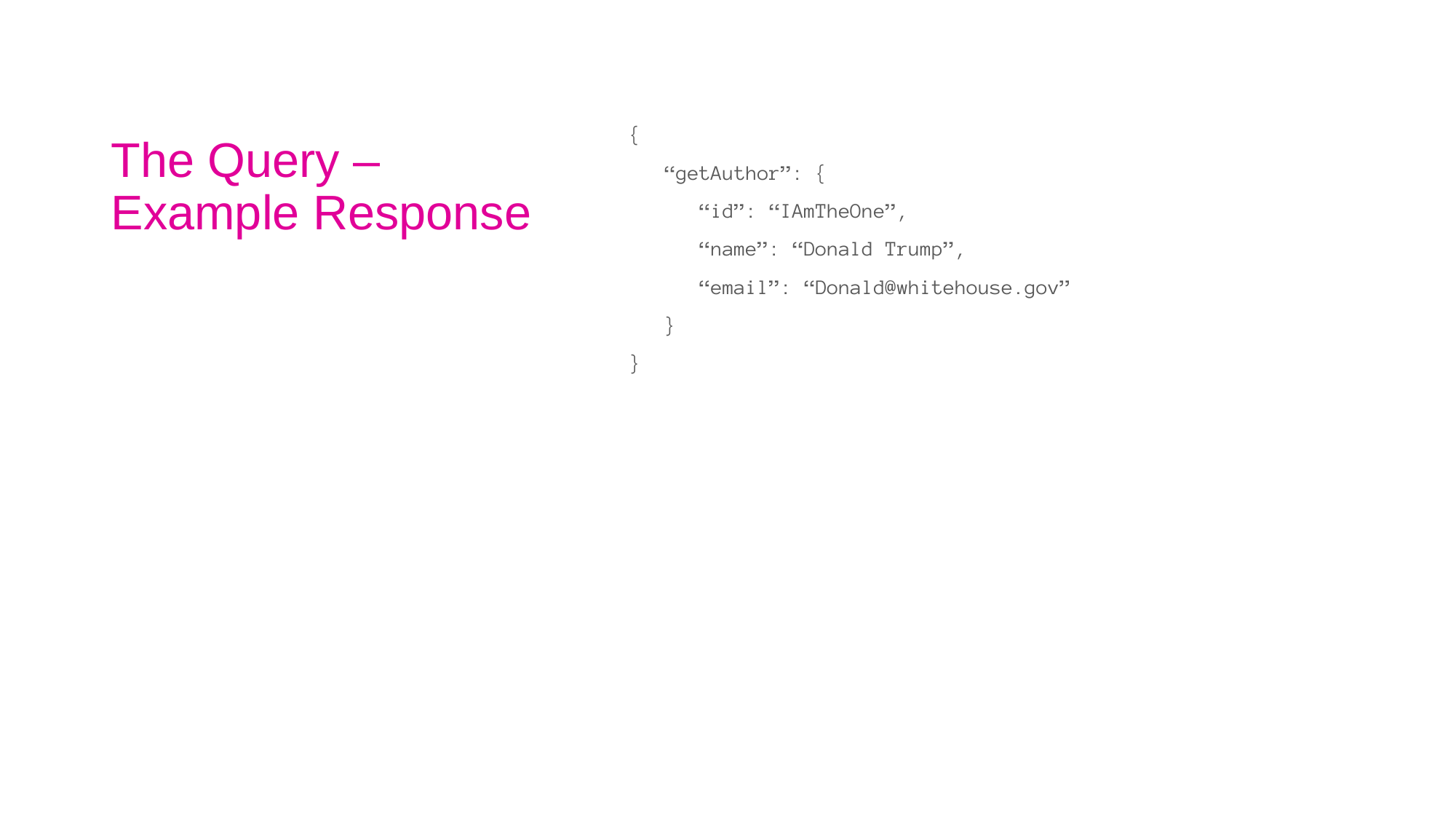

# The Query – Example Response
{
   “getAuthor”: {
      “id”: “IAmTheOne”,
      “name”: “Donald Trump”,
      “email”: “Donald@whitehouse.gov”
   }
}